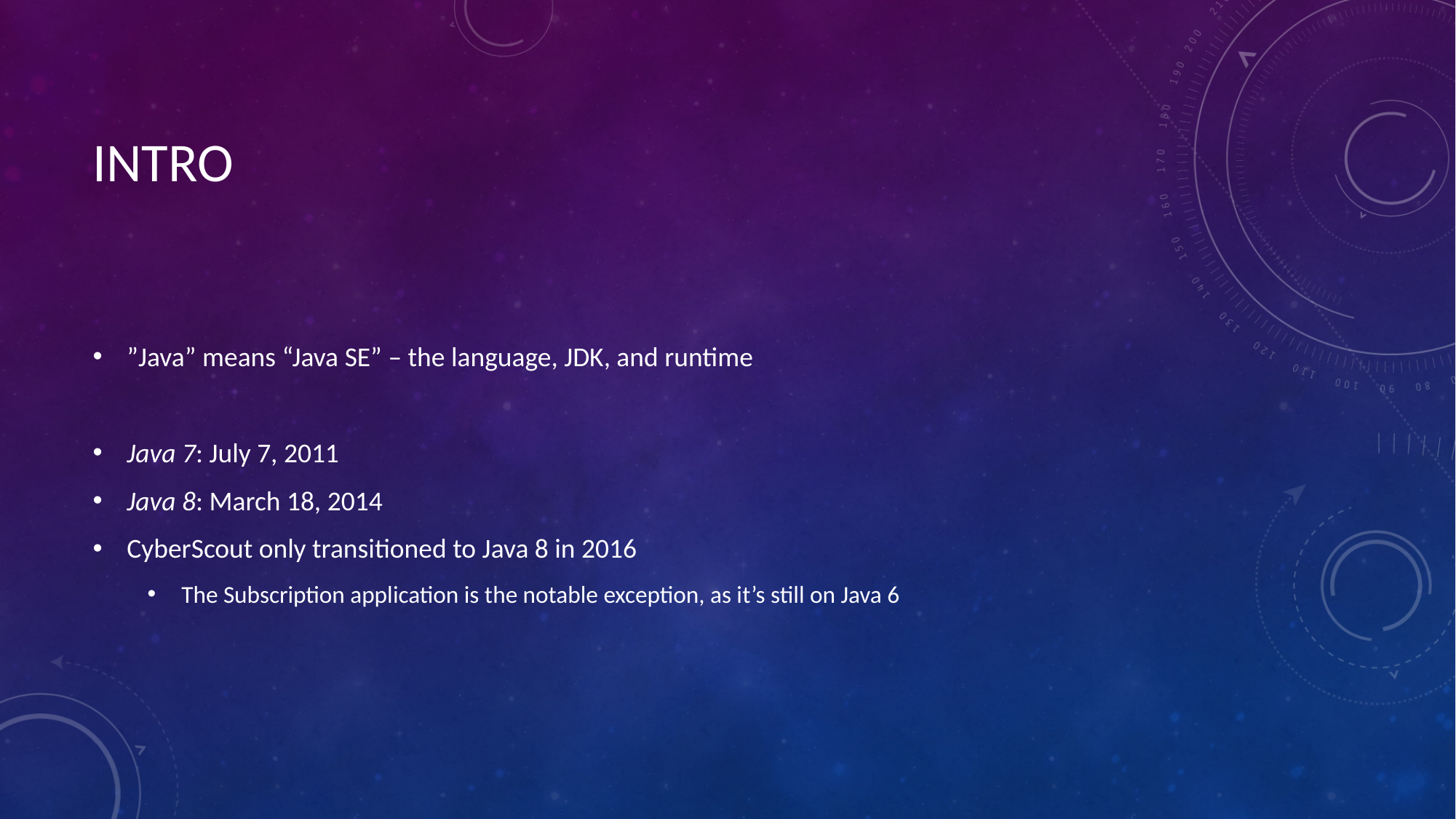

# Intro
”Java” means “Java SE” – the language, JDK, and runtime

Java 7: July 7, 2011
Java 8: March 18, 2014
CyberScout only transitioned to Java 8 in 2016
The Subscription application is the notable exception, as it’s still on Java 6